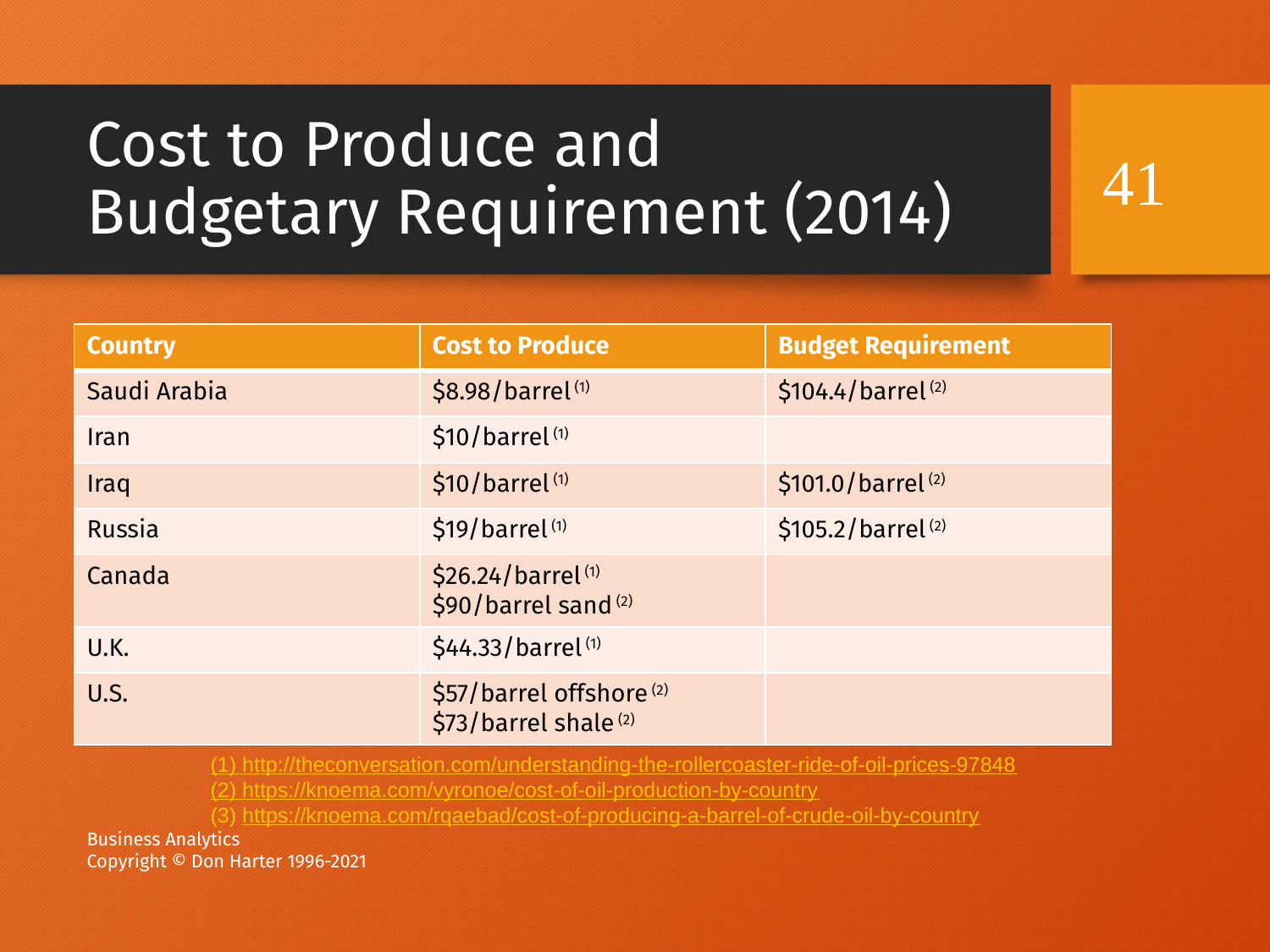

# Cost to Produce and Budgetary Requirement (2014)
41
| Country | Cost to Produce | Budget Requirement |
| --- | --- | --- |
| Saudi Arabia | $8.98/barrel (1) | $104.4/barrel (2) |
| Iran | $10/barrel (1) |  |
| Iraq | $10/barrel (1) | $101.0/barrel (2) |
| Russia | $19/barrel (1) | $105.2/barrel (2) |
| Canada | $26.24/barrel (1) $90/barrel sand (2) |  |
| U.K. | $44.33/barrel (1) |  |
| U.S. | $57/barrel offshore (2) $73/barrel shale (2) |  |
(1) http://theconversation.com/understanding-the-rollercoaster-ride-of-oil-prices-97848
(2) https://knoema.com/vyronoe/cost-of-oil-production-by-country
(3) https://knoema.com/rqaebad/cost-of-producing-a-barrel-of-crude-oil-by-country
Business Analytics
Copyright © Don Harter 1996-2021